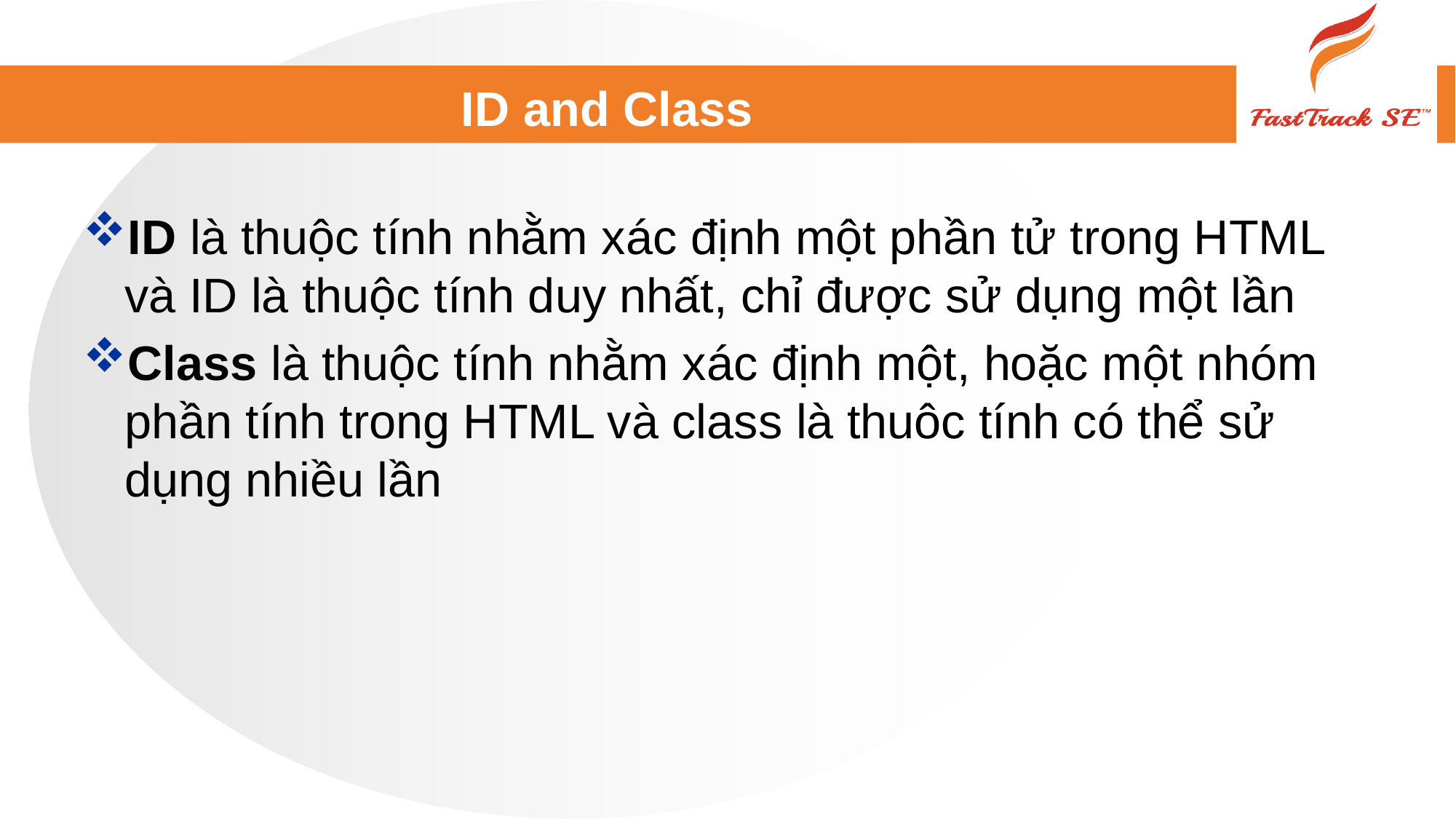

# ID and Class
ID là thuộc tính nhằm xác định một phần tử trong HTML và ID là thuộc tính duy nhất, chỉ được sử dụng một lần
Class là thuộc tính nhằm xác định một, hoặc một nhóm phần tính trong HTML và class là thuôc tính có thể sử dụng nhiều lần